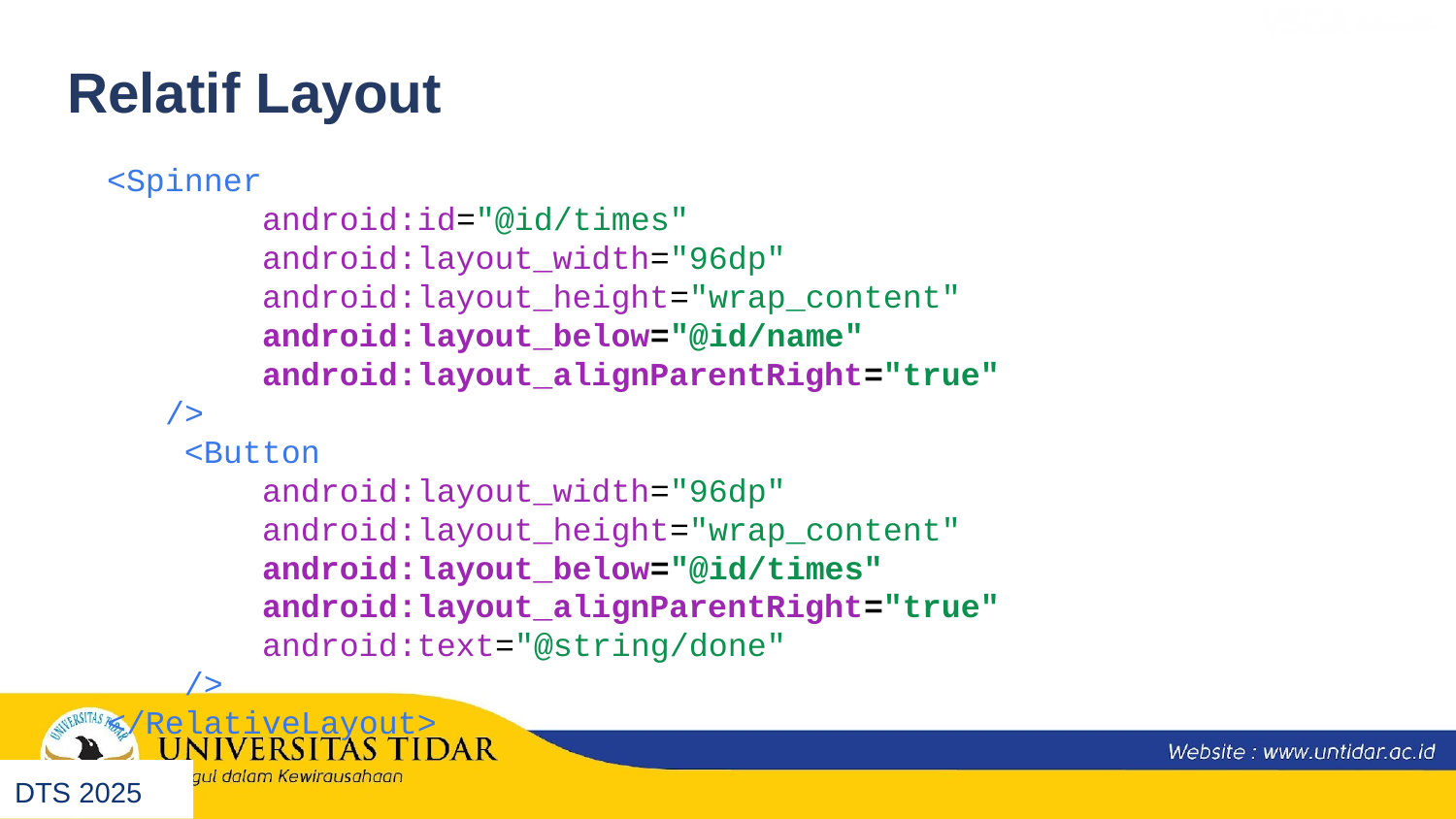

Relatif Layout
<Spinner
        android:id="@id/times"
        android:layout_width="96dp"
        android:layout_height="wrap_content"
        android:layout_below="@id/name"
        android:layout_alignParentRight="true" 	   />
    <Button
        android:layout_width="96dp"
        android:layout_height="wrap_content"
        android:layout_below="@id/times"
        android:layout_alignParentRight="true"
        android:text="@string/done"
    />
</RelativeLayout>
DTS 2025